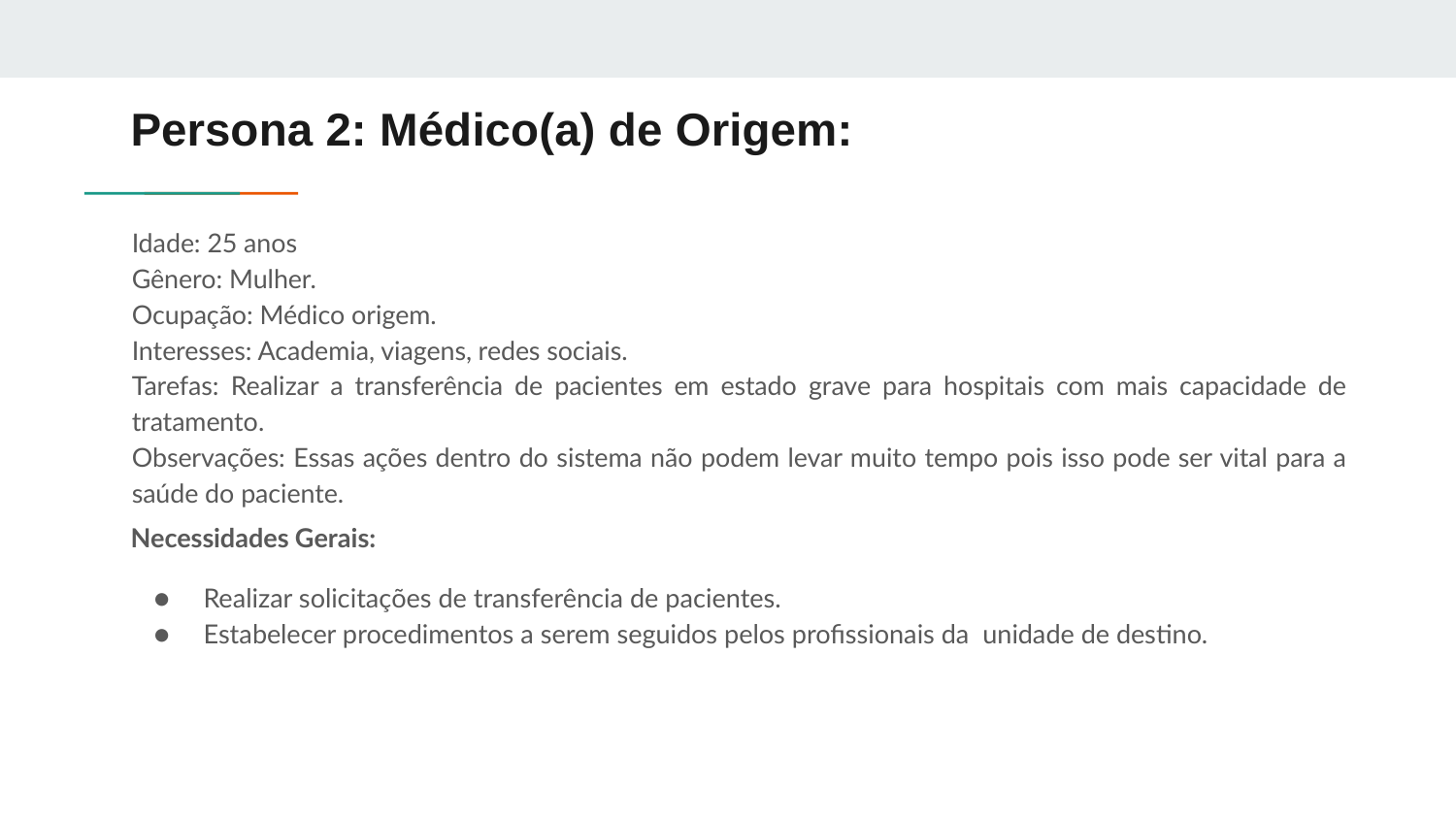

# Persona 2: Médico(a) de Origem:
Idade: 25 anos
Gênero: Mulher.
Ocupação: Médico origem.
Interesses: Academia, viagens, redes sociais.
Tarefas: Realizar a transferência de pacientes em estado grave para hospitais com mais capacidade de tratamento.
Observações: Essas ações dentro do sistema não podem levar muito tempo pois isso pode ser vital para a saúde do paciente.
Necessidades Gerais:
Realizar solicitações de transferência de pacientes.
Estabelecer procedimentos a serem seguidos pelos profissionais da  unidade de destino.